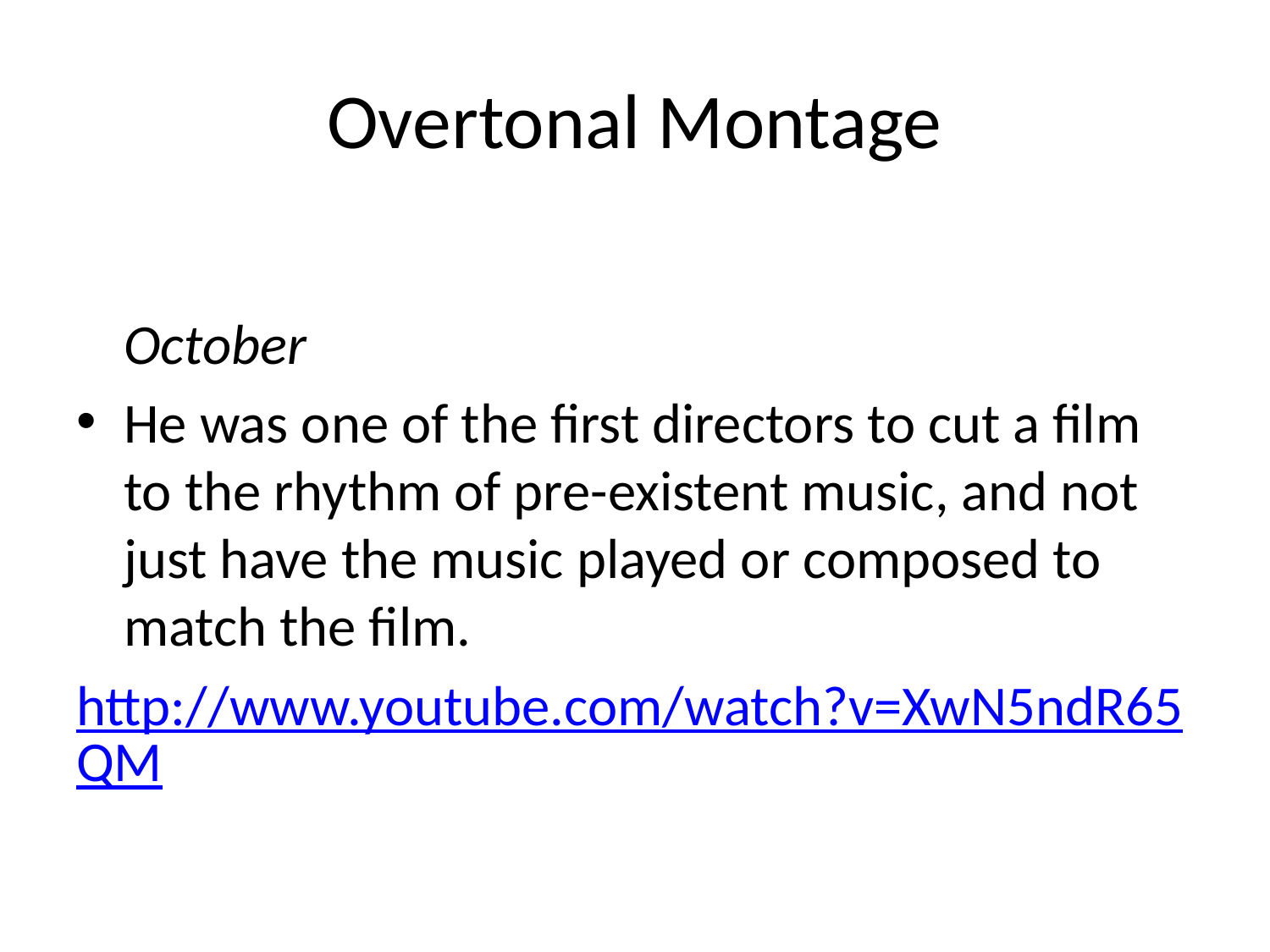

# Overtonal Montage

	October
He was one of the first directors to cut a film to the rhythm of pre-existent music, and not just have the music played or composed to match the film.
	http://www.youtube.com/watch?v=XwN5ndR65QM